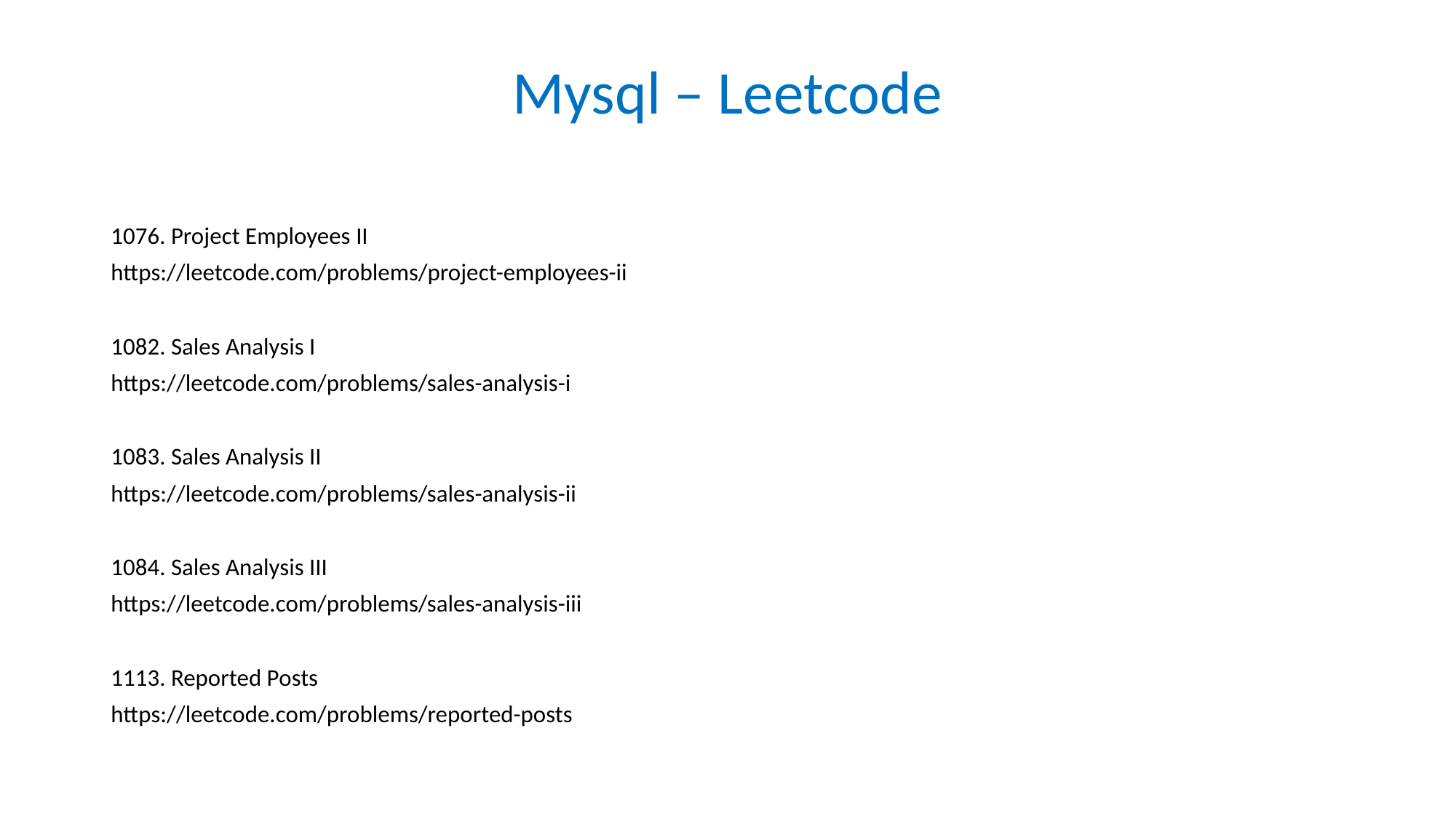

Mysql – Leetcode
1076. Project Employees II
https://leetcode.com/problems/project-employees-ii

1082. Sales Analysis I
https://leetcode.com/problems/sales-analysis-i

1083. Sales Analysis II
https://leetcode.com/problems/sales-analysis-ii

1084. Sales Analysis III
https://leetcode.com/problems/sales-analysis-iii

1113. Reported Posts
https://leetcode.com/problems/reported-posts